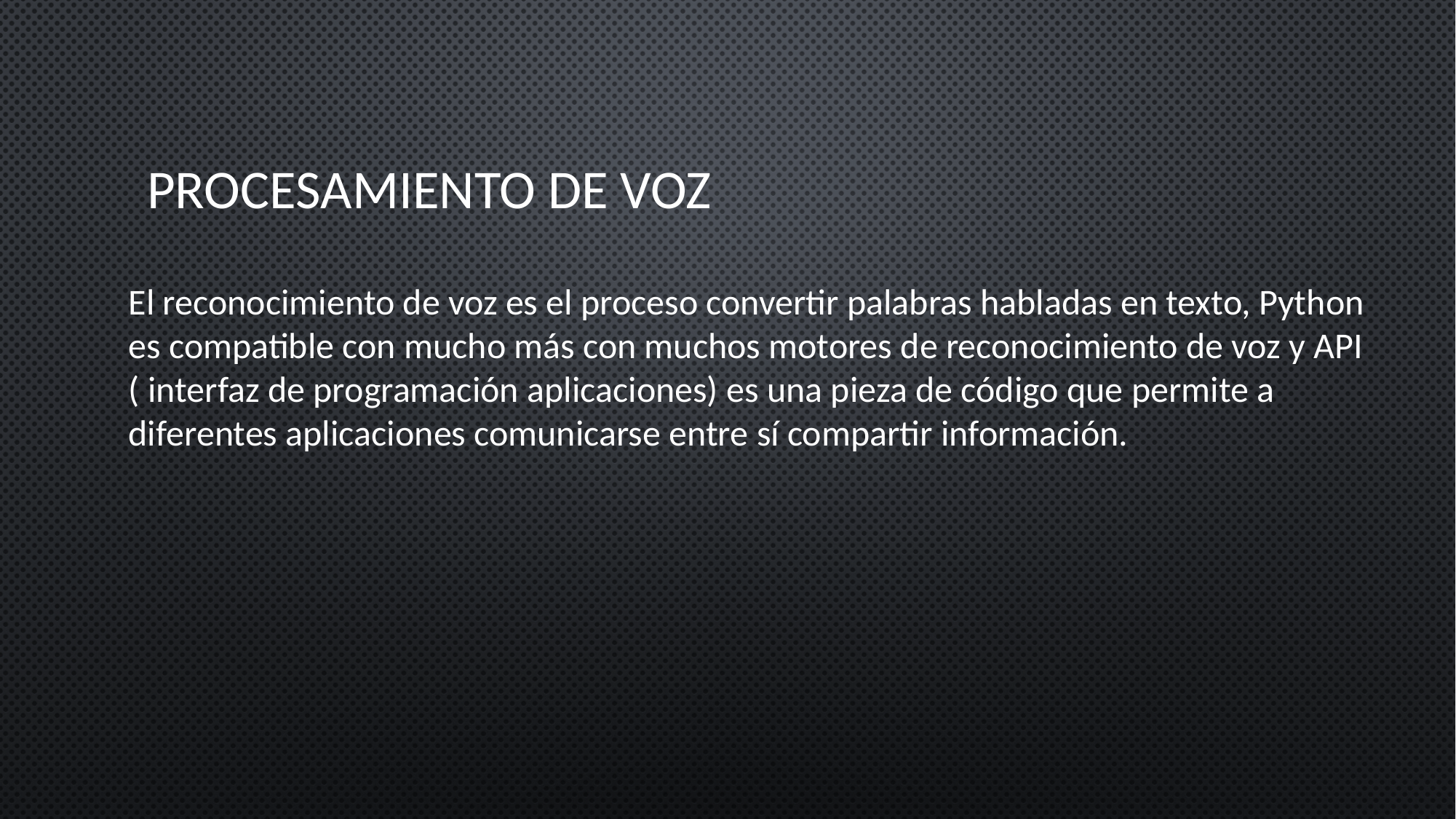

# Procesamiento de voz
El reconocimiento de voz es el proceso convertir palabras habladas en texto, Python es compatible con mucho más con muchos motores de reconocimiento de voz y API ( interfaz de programación aplicaciones) es una pieza de código que permite a diferentes aplicaciones comunicarse entre sí compartir información.